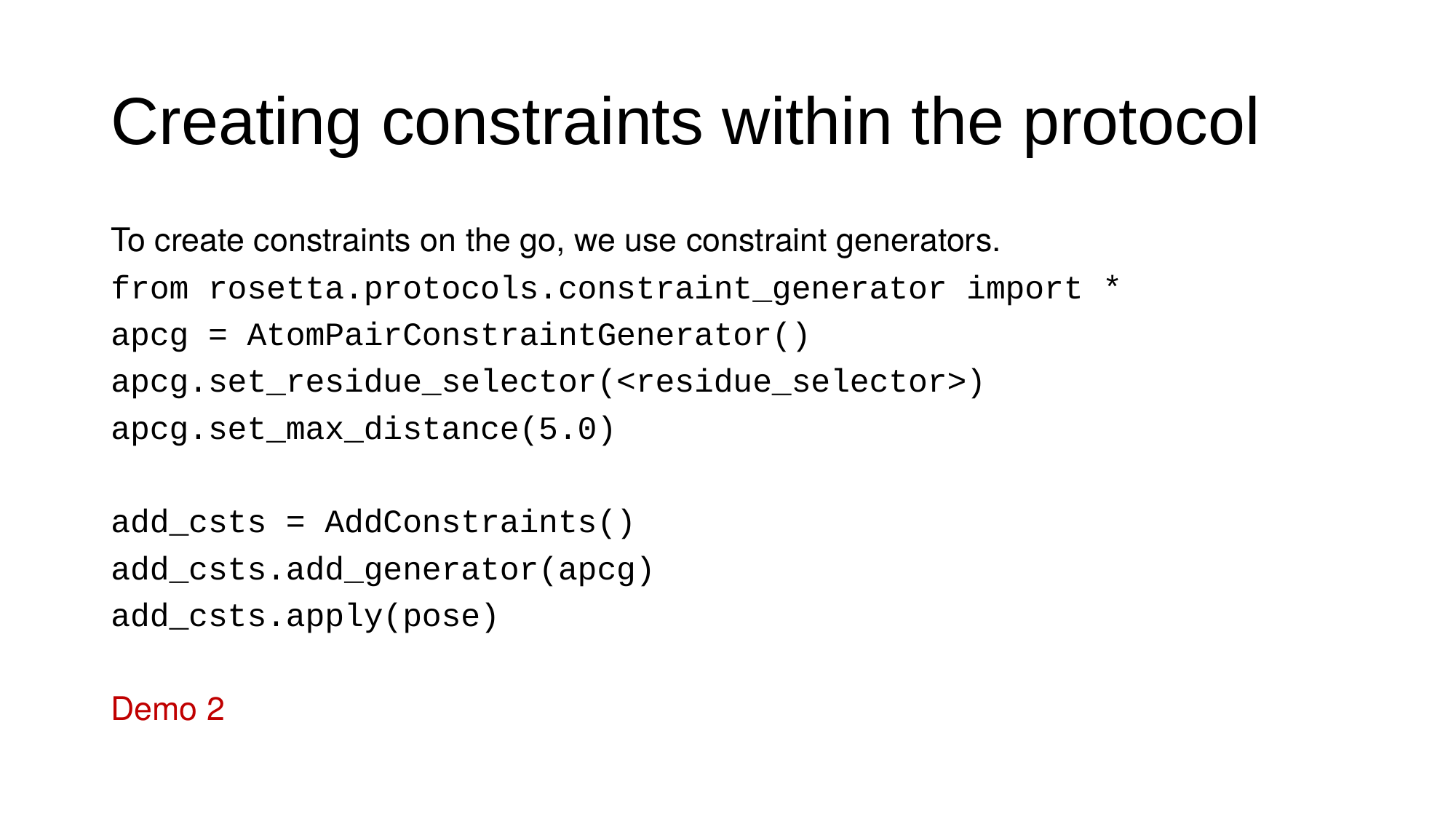

# Creating constraints within the protocol
To create constraints on the go, we use constraint generators.
from rosetta.protocols.constraint_generator import *
apcg = AtomPairConstraintGenerator()
apcg.set_residue_selector(<residue_selector>)
apcg.set_max_distance(5.0)

add_csts = AddConstraints()
add_csts.add_generator(apcg)
add_csts.apply(pose)

Demo 2